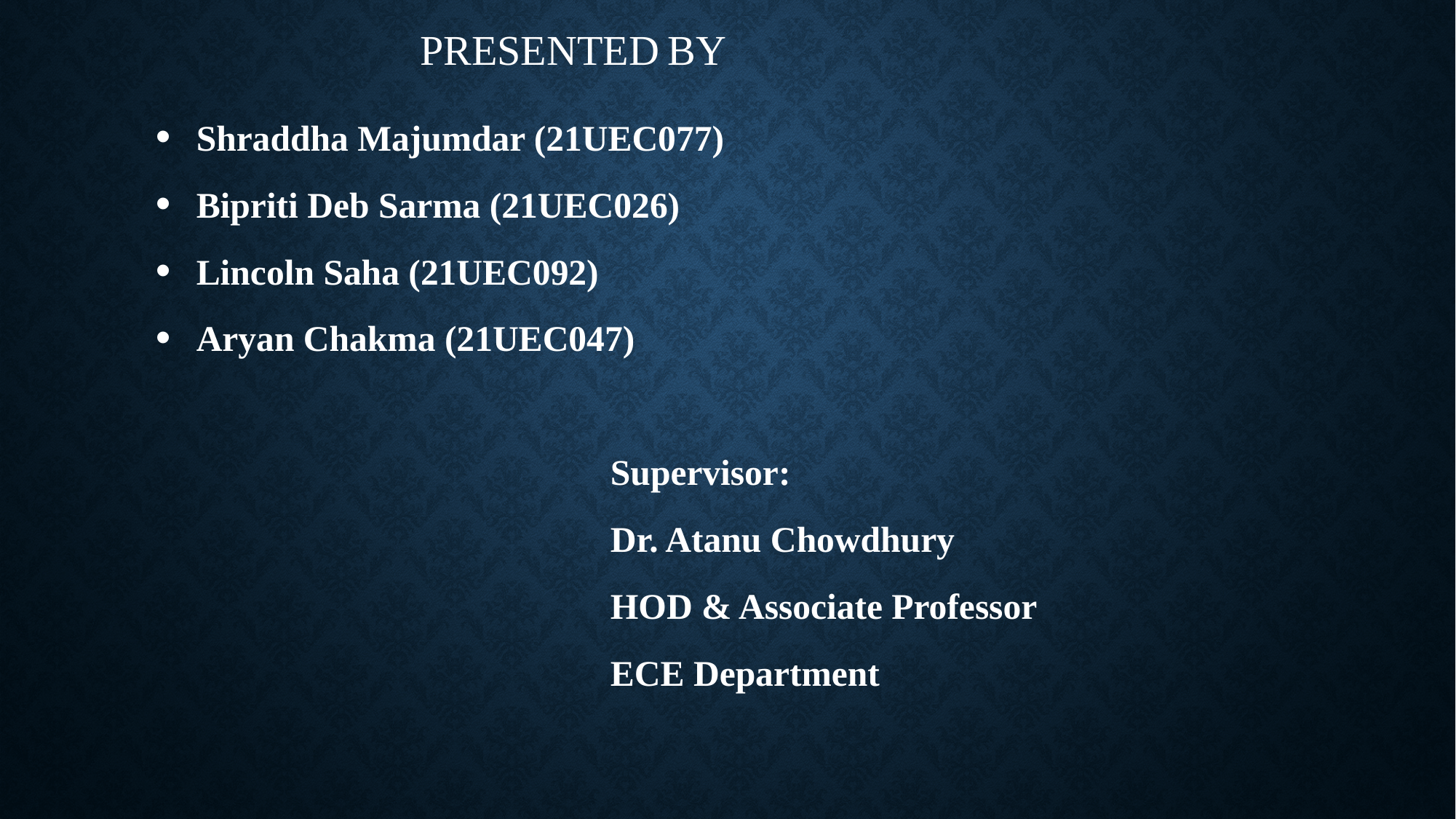

# Presented by
Shraddha Majumdar (21UEC077)
Bipriti Deb Sarma (21UEC026)
Lincoln Saha (21UEC092)
Aryan Chakma (21UEC047)

                                                  Supervisor:
                                                  Dr. Atanu Chowdhury
                                                  HOD & Associate Professor
                                                  ECE Department